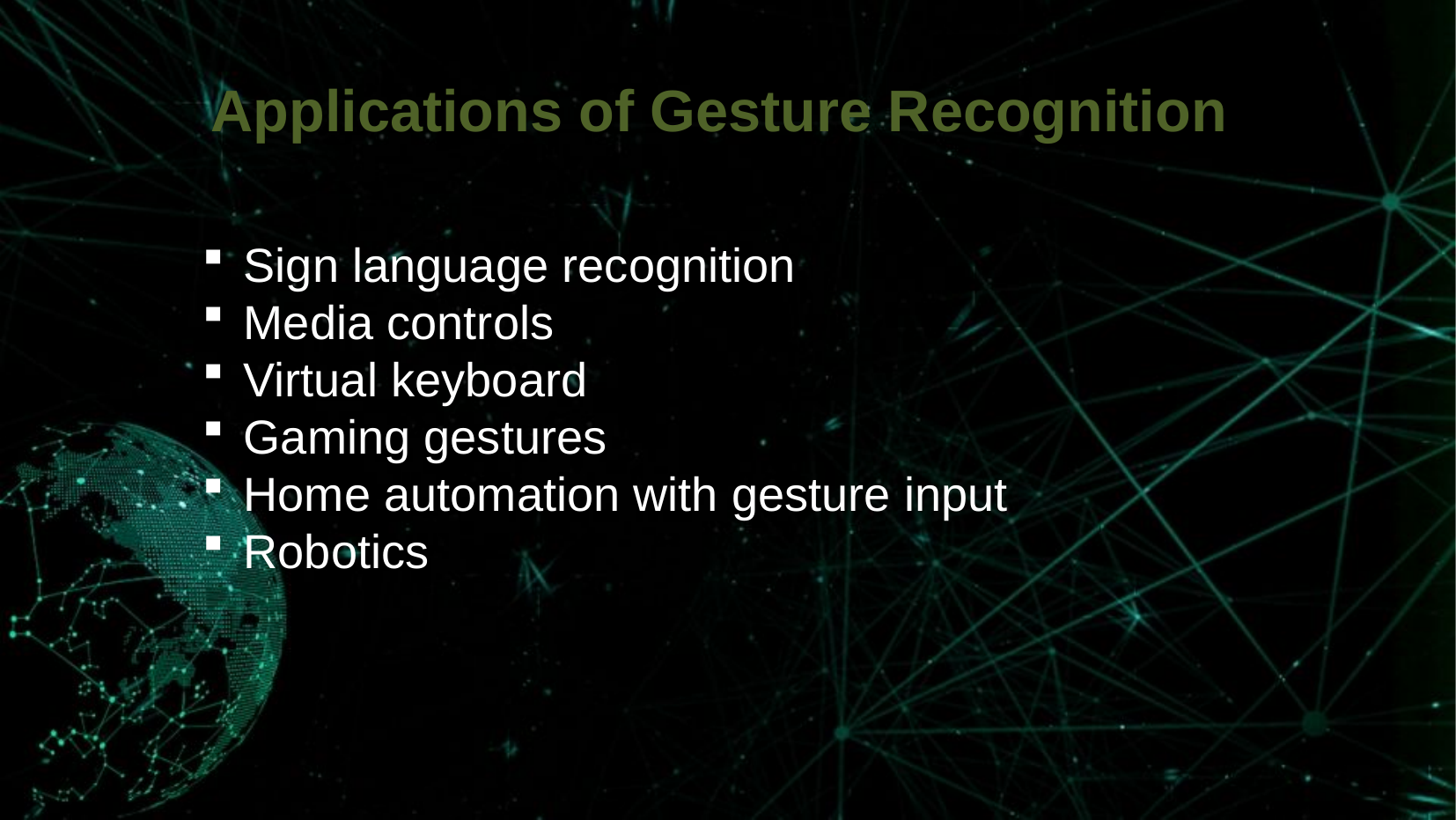

Applications of Gesture Recognition
Sign language recognition
Media controls
Virtual keyboard
Gaming gestures
Home automation with gesture input
Robotics